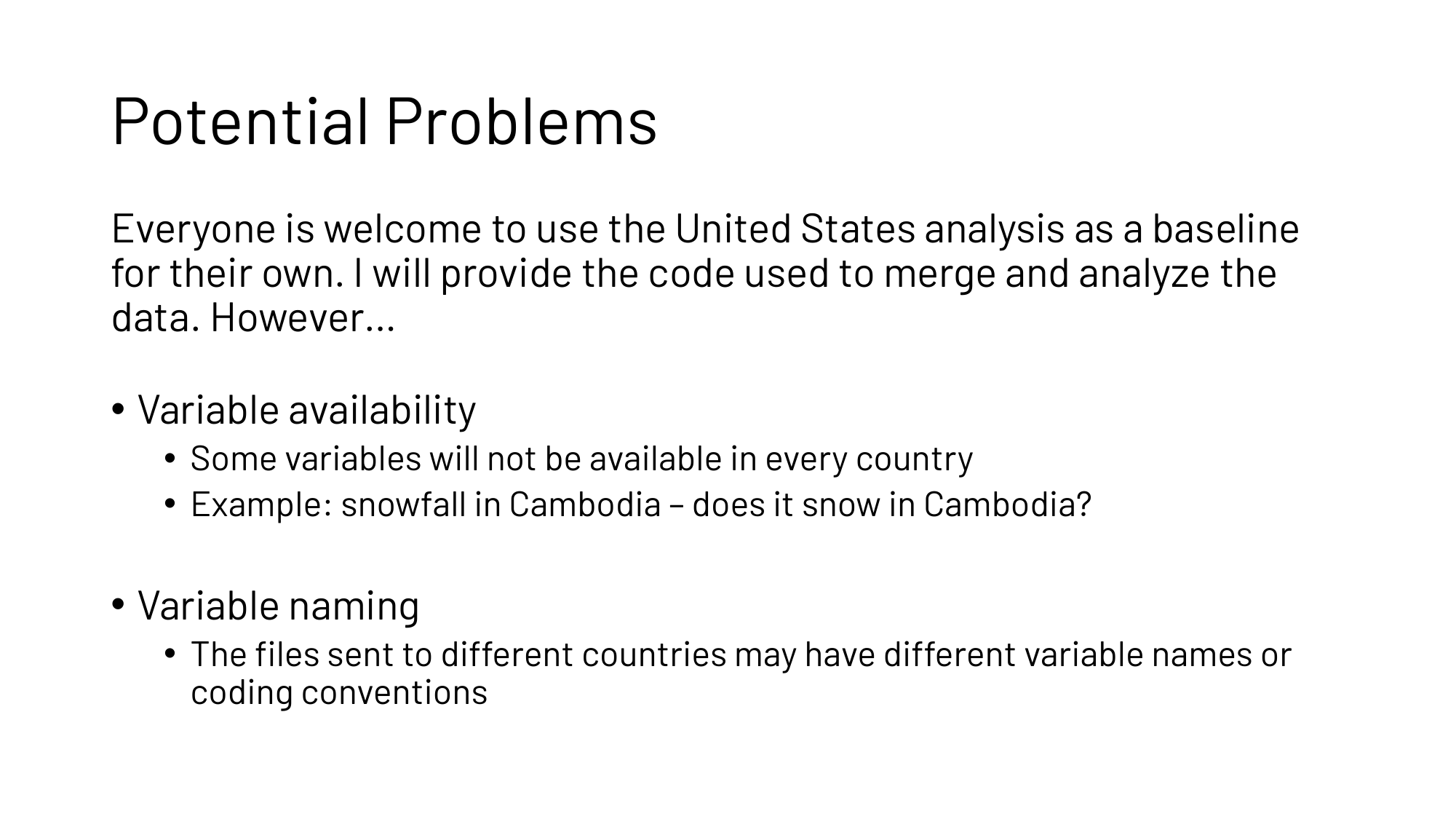

# Potential Problems
Everyone is welcome to use the United States analysis as a baseline for their own. I will provide the code used to merge and analyze the data. However…

Variable availability
Some variables will not be available in every country
Example: snowfall in Cambodia – does it snow in Cambodia?

Variable naming
The files sent to different countries may have different variable names or coding conventions